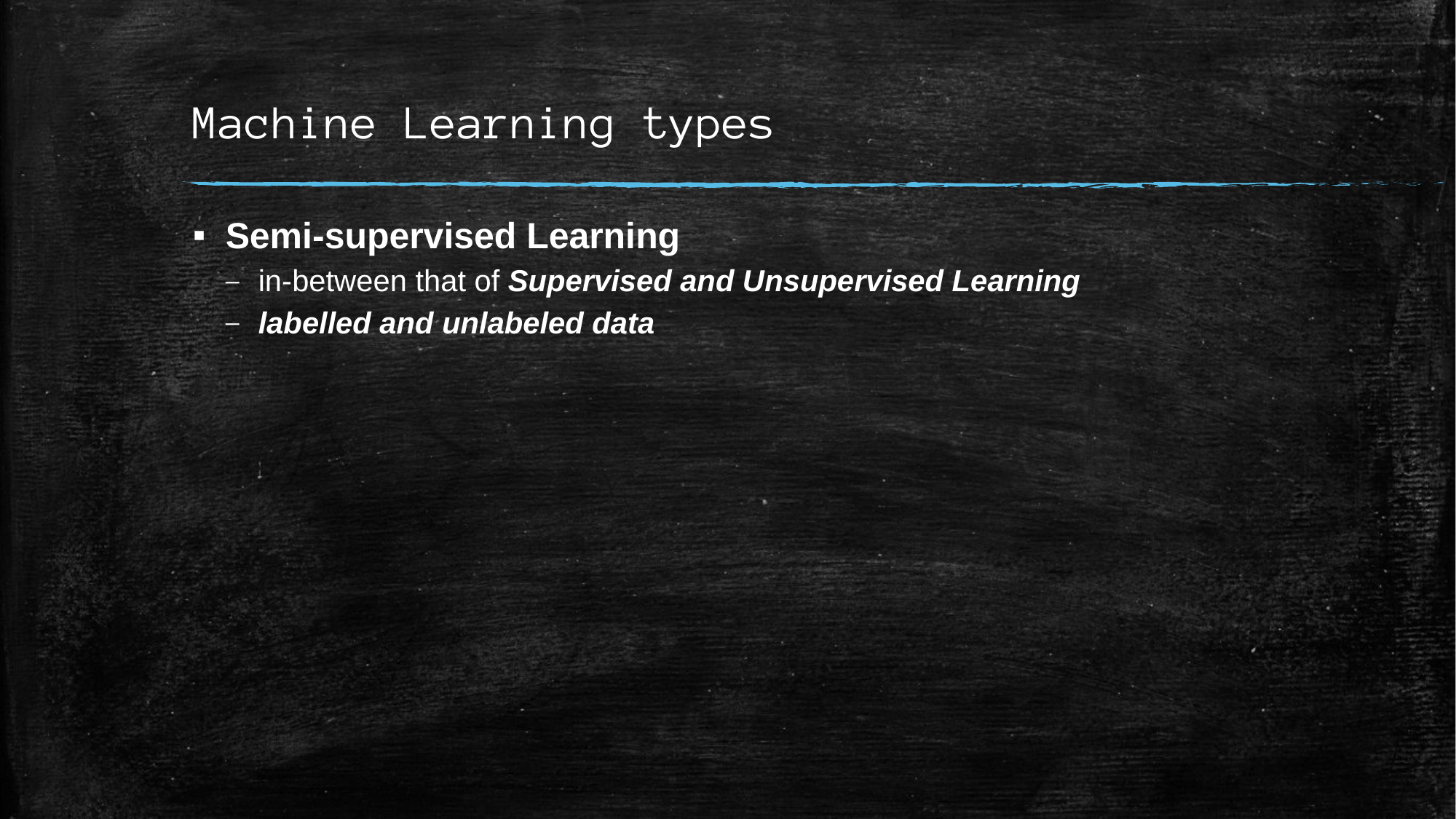

# Machine Learning types
Semi-supervised Learning
in-between that of Supervised and Unsupervised Learning
labelled and unlabeled data